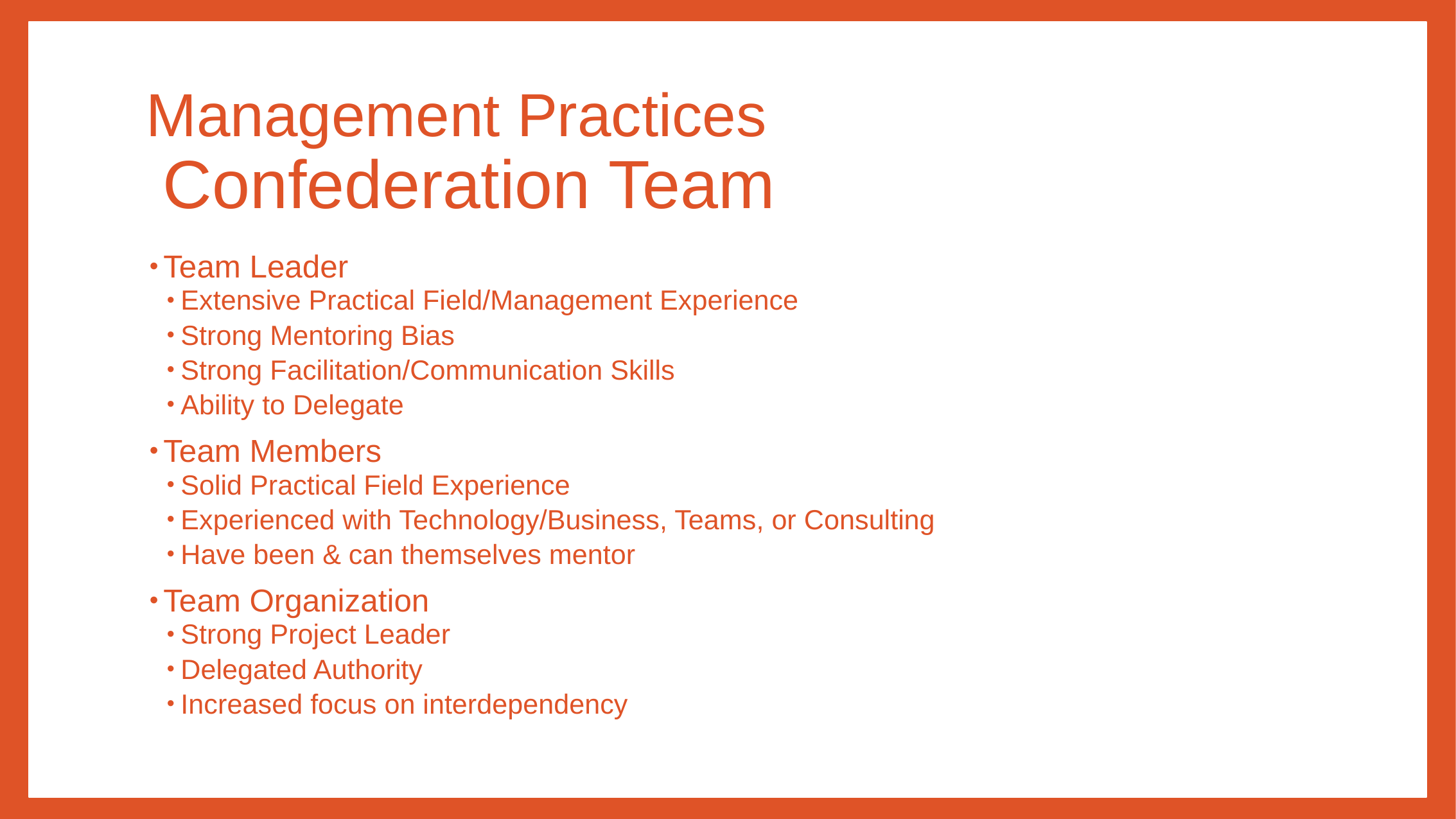

# Management Practices Confederation Team
Team Leader
Extensive Practical Field/Management Experience
Strong Mentoring Bias
Strong Facilitation/Communication Skills
Ability to Delegate
Team Members
Solid Practical Field Experience
Experienced with Technology/Business, Teams, or Consulting
Have been & can themselves mentor
Team Organization
Strong Project Leader
Delegated Authority
Increased focus on interdependency